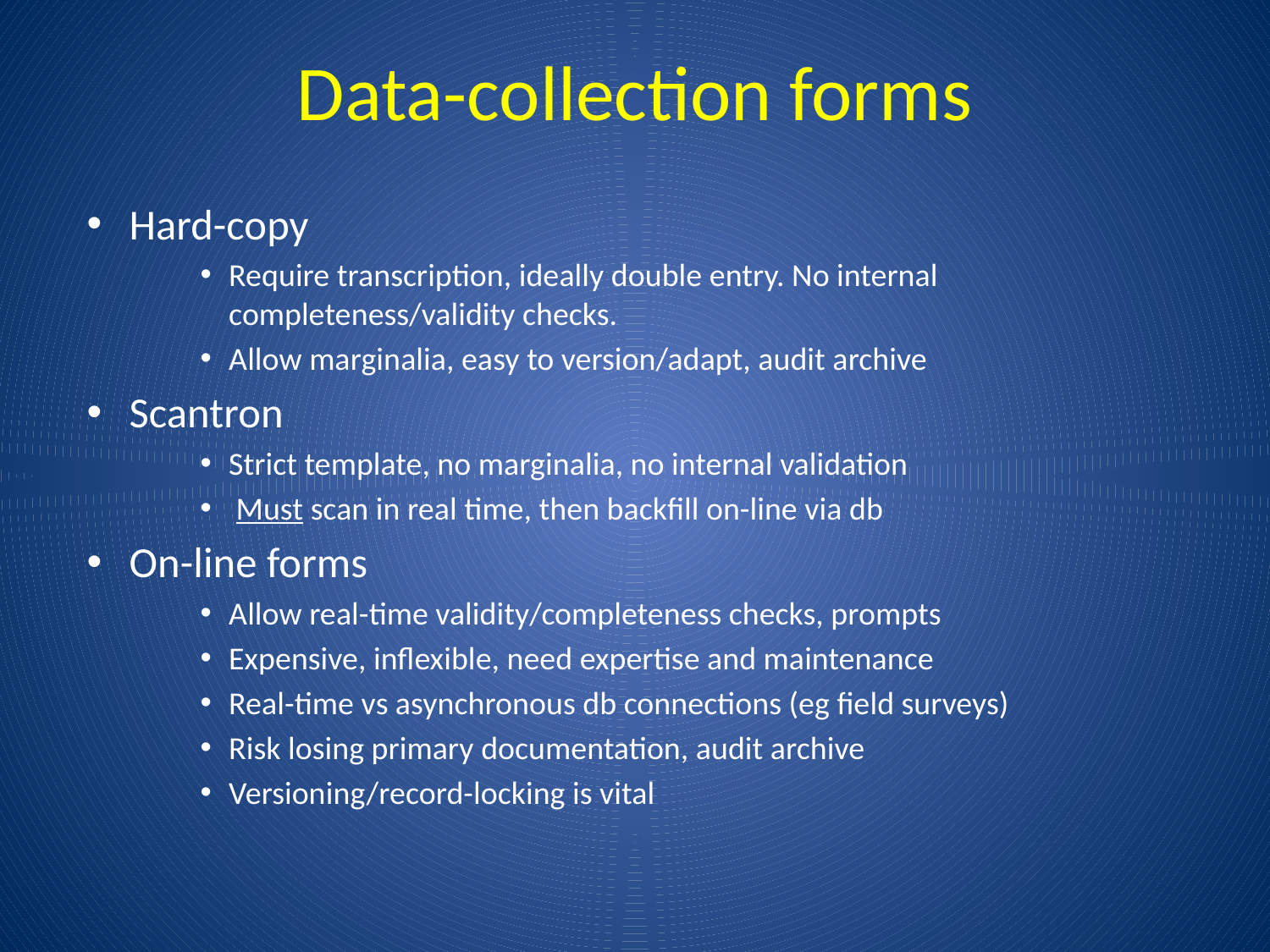

Data-collection forms
Hard-copy
Require transcription, ideally double entry. No internal completeness/validity checks.
Allow marginalia, easy to version/adapt, audit archive
Scantron
Strict template, no marginalia, no internal validation
 Must scan in real time, then backfill on-line via db
On-line forms
Allow real-time validity/completeness checks, prompts
Expensive, inflexible, need expertise and maintenance
Real-time vs asynchronous db connections (eg field surveys)
Risk losing primary documentation, audit archive
Versioning/record-locking is vital